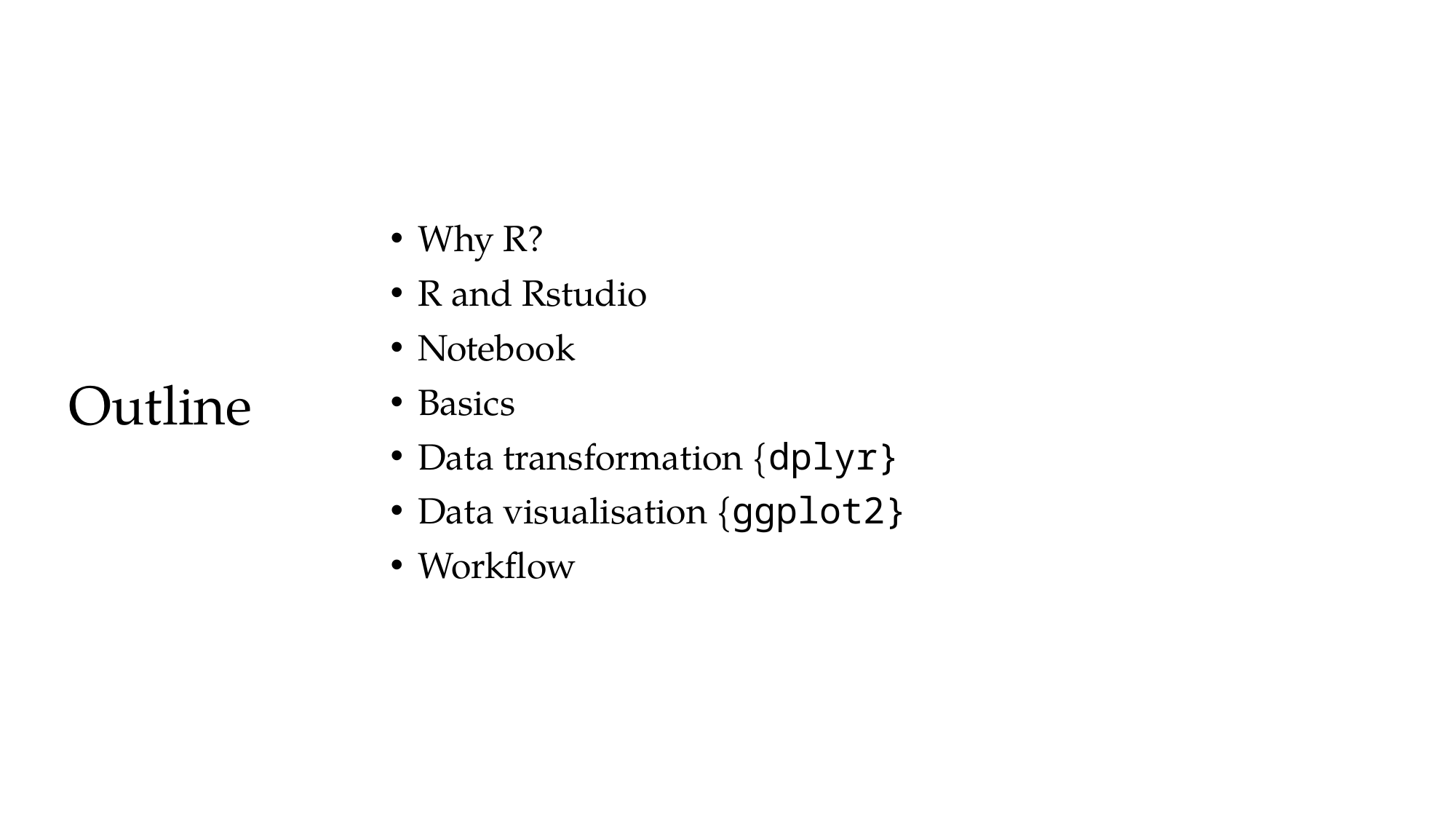

Why R?
R and Rstudio
Notebook
Basics
Data transformation {dplyr}
Data visualisation {ggplot2}
Workflow
# Outline